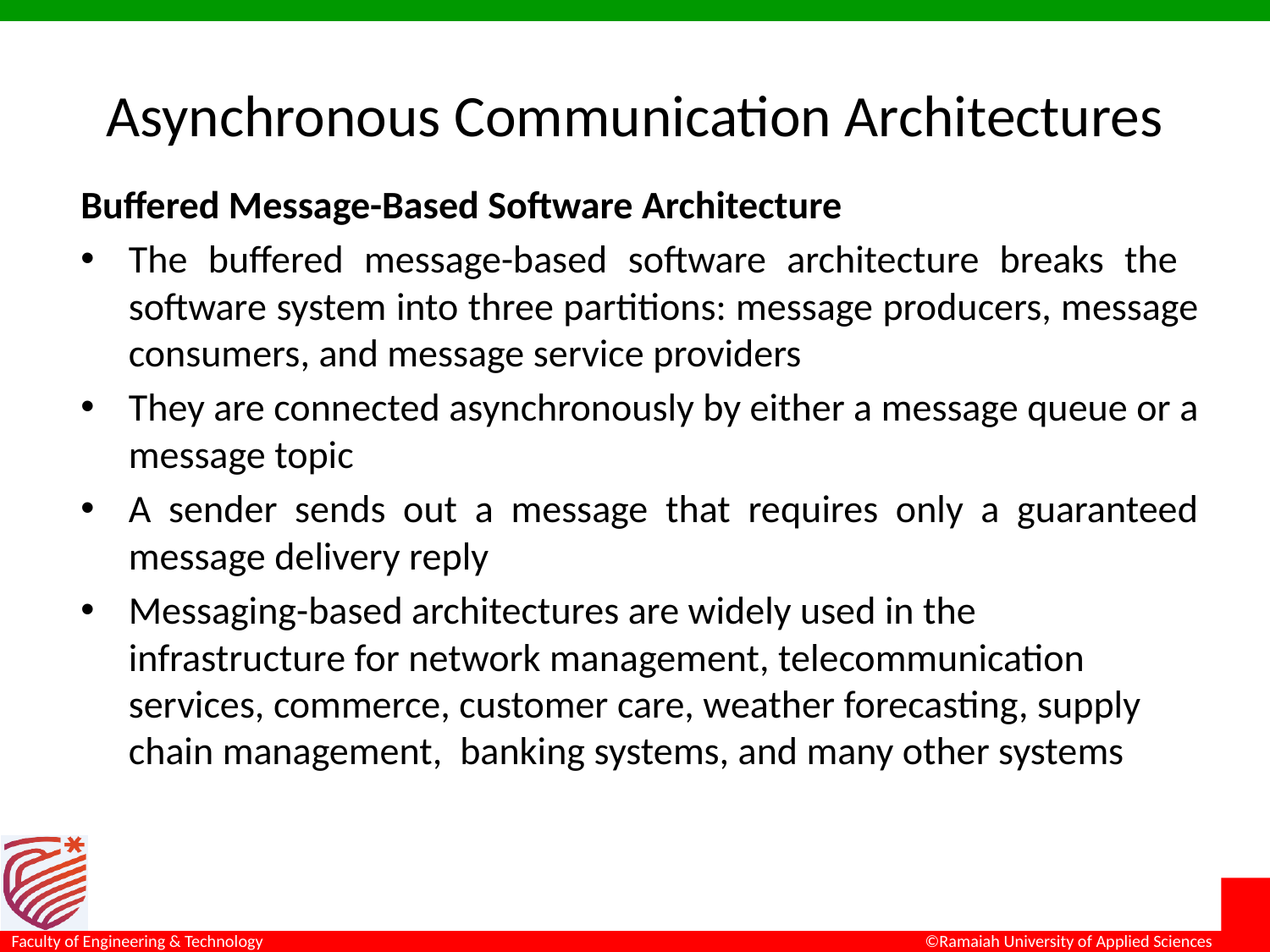

# Asynchronous Communication Architectures
Buffered Message-Based Software Architecture
The buffered message-based software architecture breaks the  software system into three partitions: message producers, message consumers, and message service providers
They are connected asynchronously by either a message queue or a message topic
A sender sends out a message that requires only a guaranteed message delivery reply
Messaging-based architectures are widely used in the infrastructure for network management, telecommunication services, commerce, customer care, weather forecasting, supply chain management,  banking systems, and many other systems